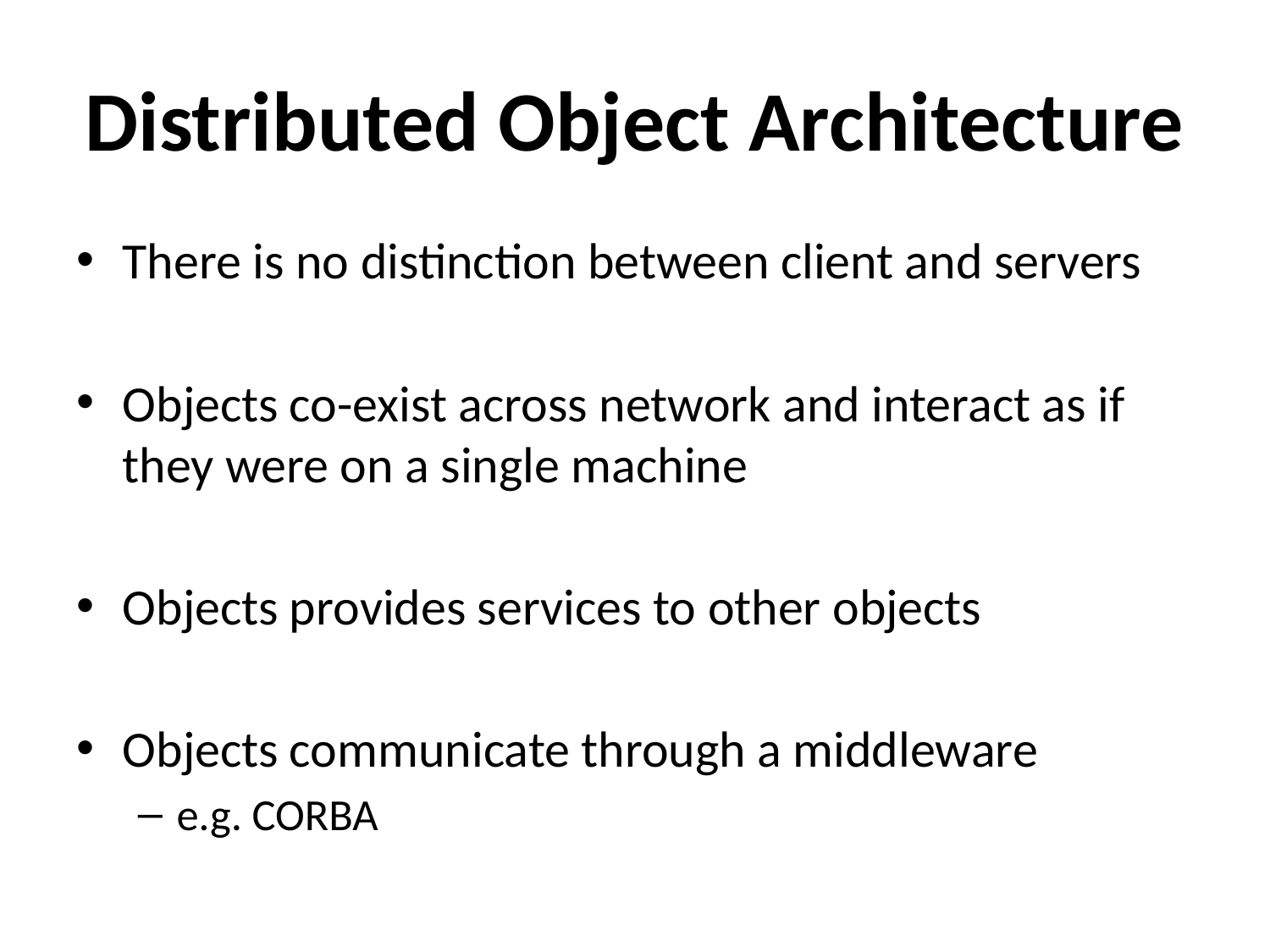

# Distributed Object Architecture
There is no distinction between client and servers

Objects co-exist across network and interact as if they were on a single machine

Objects provides services to other objects

Objects communicate through a middleware
e.g. CORBA